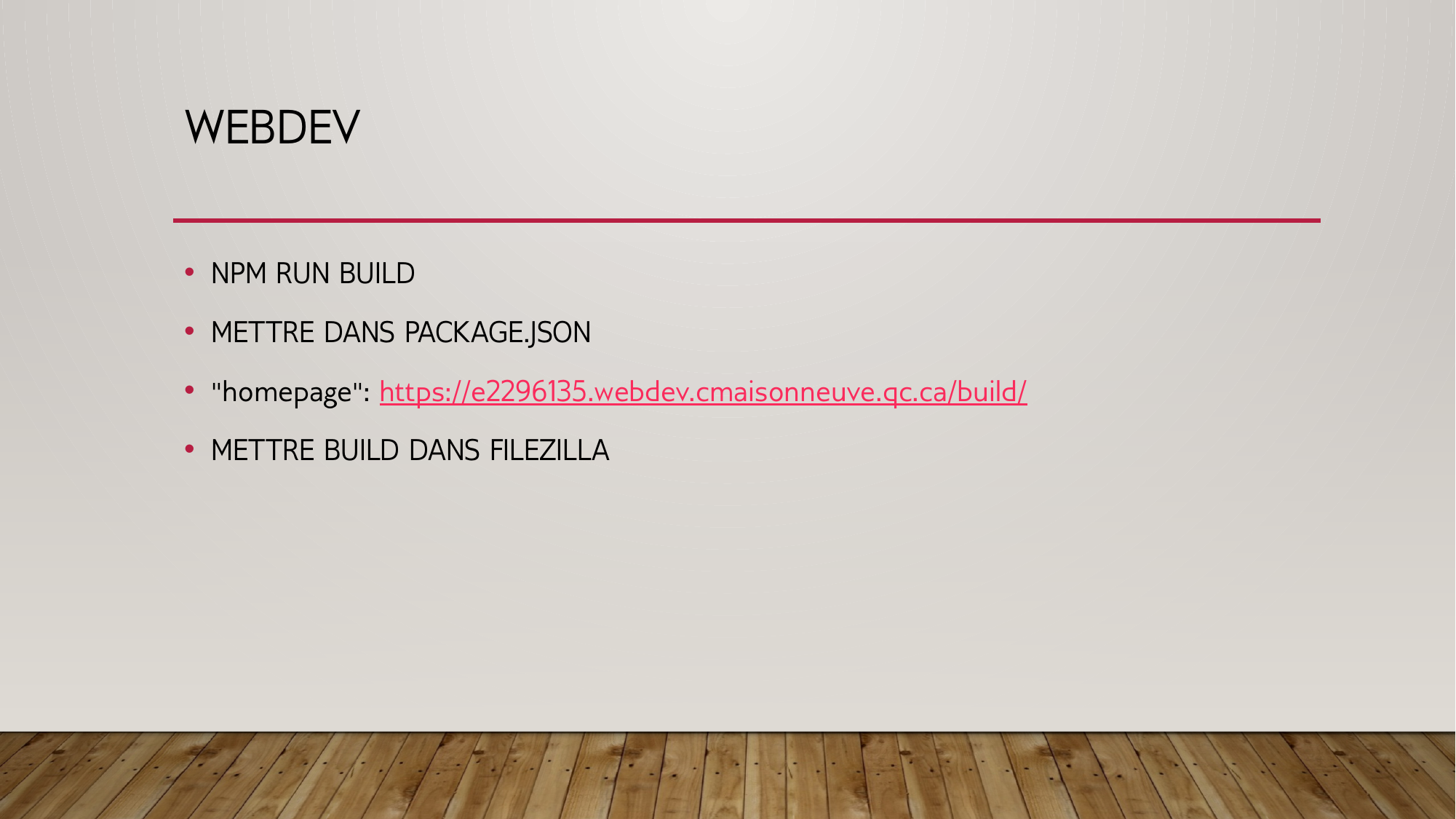

# Webdev
NPM RUN BUILD
METTRE DANS PACKAGE.JSON
"homepage": https://e2296135.webdev.cmaisonneuve.qc.ca/build/
METTRE BUILD DANS FILEZILLA